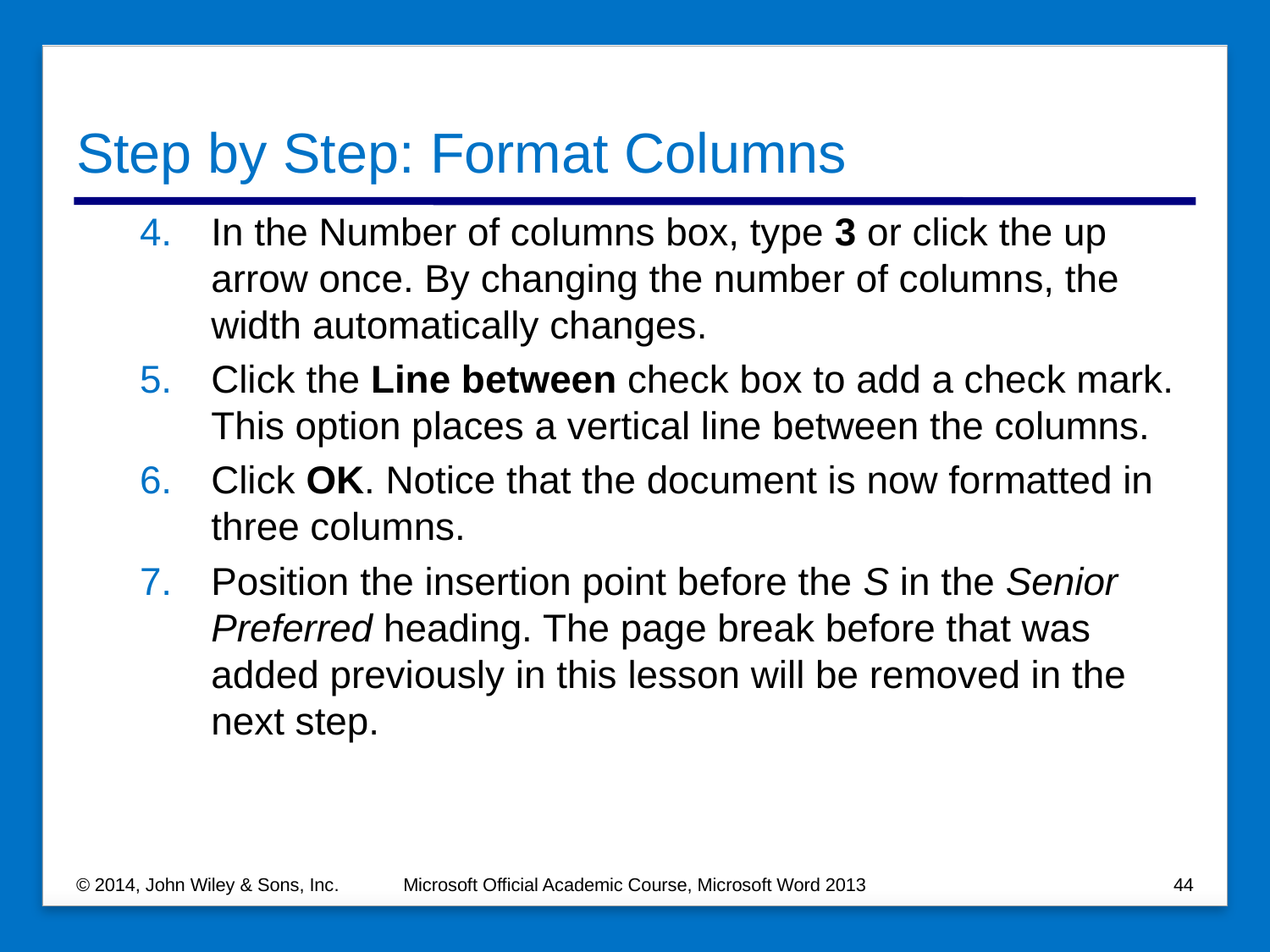

# Step by Step: Format Columns
In the Number of columns box, type 3 or click the up arrow once. By changing the number of columns, the width automatically changes.
Click the Line between check box to add a check mark. This option places a vertical line between the columns.
Click OK. Notice that the document is now formatted in three columns.
Position the insertion point before the S in the Senior Preferred heading. The page break before that was added previously in this lesson will be removed in the next step.
© 2014, John Wiley & Sons, Inc.
Microsoft Official Academic Course, Microsoft Word 2013
44